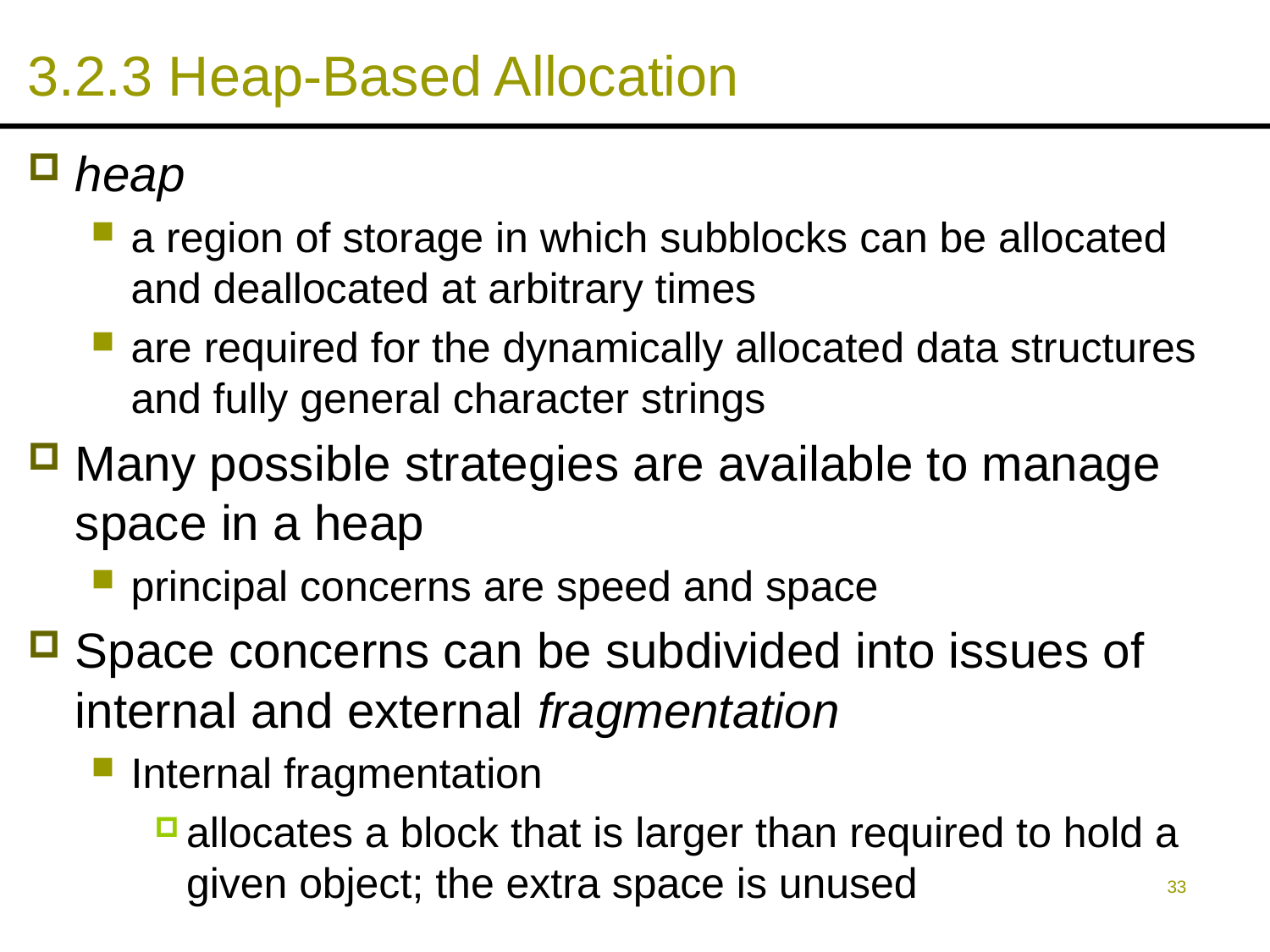

# 3.2.3 Heap-Based Allocation
heap
a region of storage in which subblocks can be allocated and deallocated at arbitrary times
are required for the dynamically allocated data structures and fully general character strings
Many possible strategies are available to manage space in a heap
principal concerns are speed and space
Space concerns can be subdivided into issues of internal and external fragmentation
Internal fragmentation
allocates a block that is larger than required to hold a given object; the extra space is unused

33